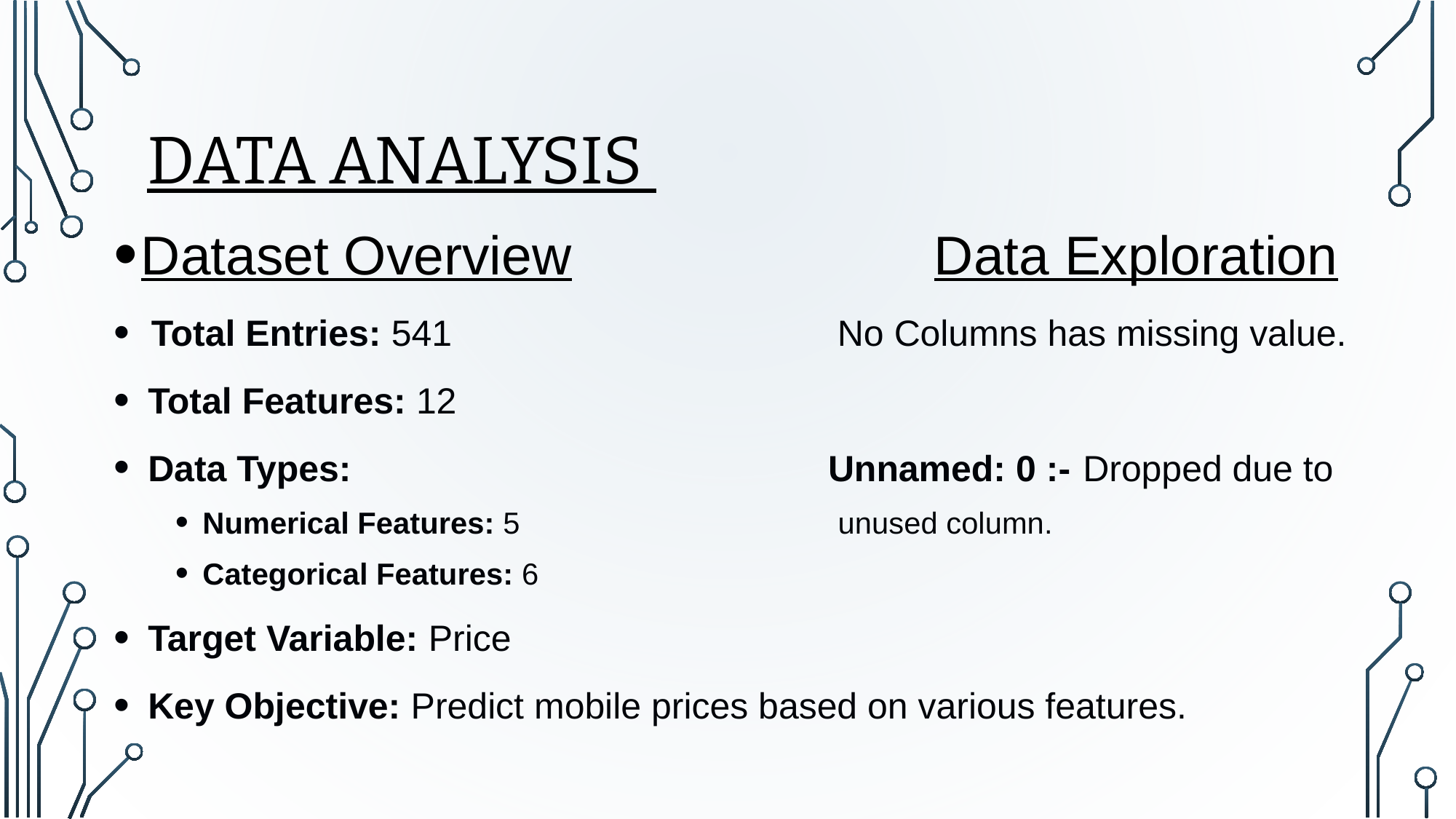

# Data ANALYSIS
Dataset Overview                        Data Exploration
 Total Entries: 541                                      No Columns has missing value.
Total Features: 12
Data Types:                                               Unnamed: 0 :- Dropped due to
Numerical Features: 5                                      unused column.
Categorical Features: 6
Target Variable: Price
Key Objective: Predict mobile prices based on various features.